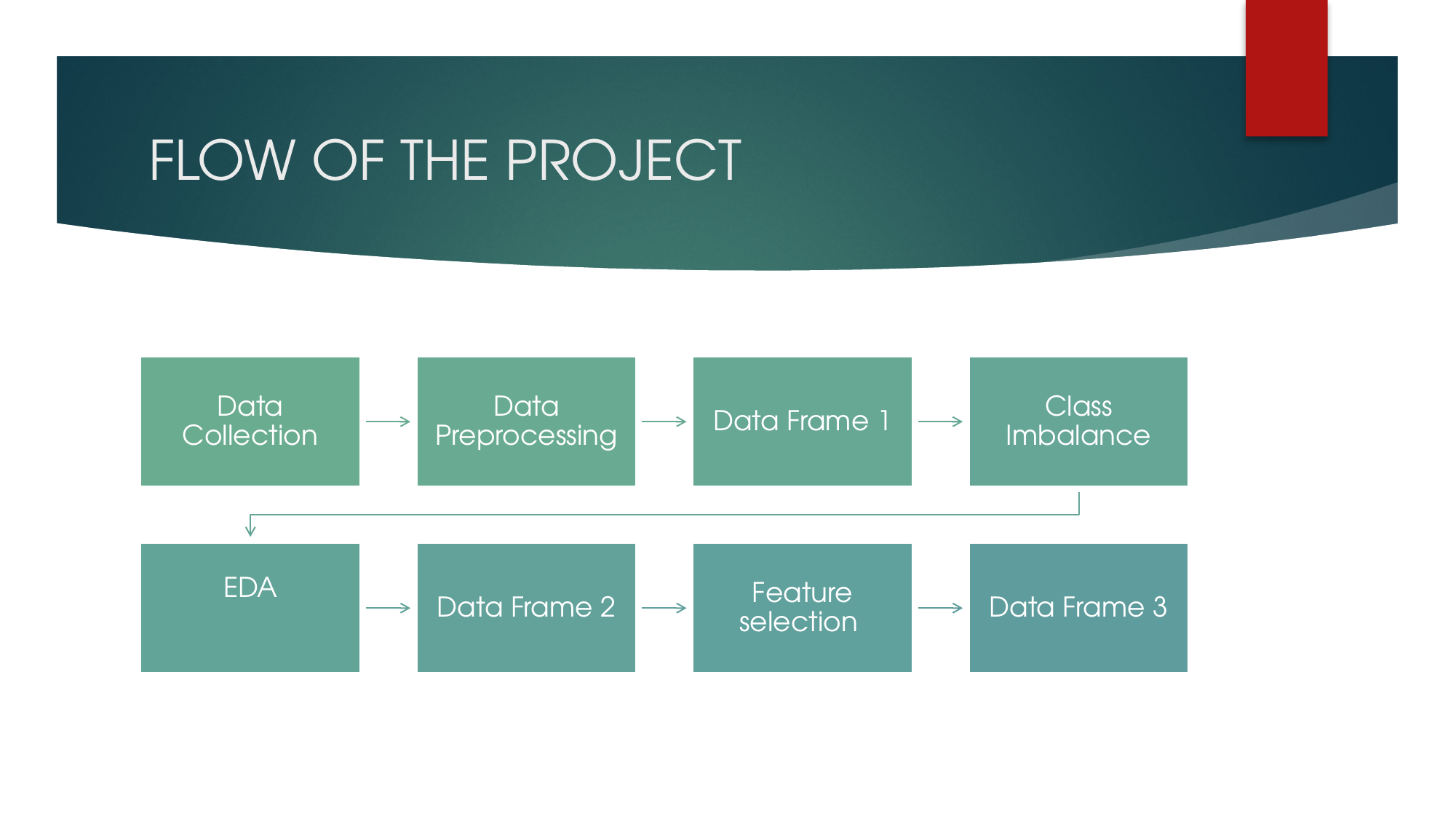

# FLOW OF THE PROJECT

Data Collection

Data Preprocessing

Data Frame 1

Class Imbalance

EDA

Data Frame 2

Feature selection
Data Frame 3